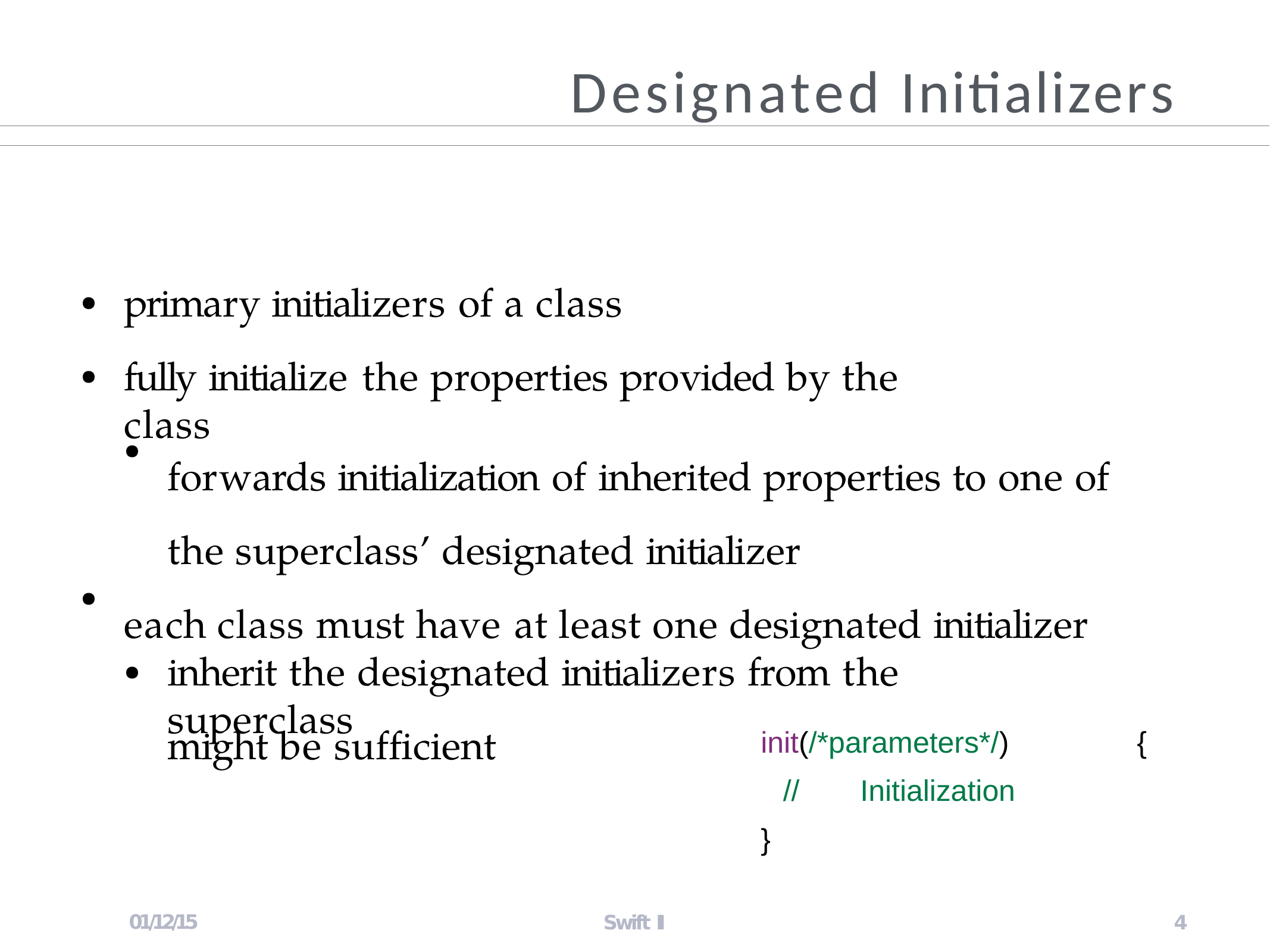

# Designated Initializers
primary initializers of a class
fully initialize the properties provided by the class
•
•
forwards initialization of inherited properties to one of the superclass’ designated initializer
each class must have at least one designated initializer
•
•
inherit the designated initializers from the superclass
•
might be sufficient
init(/*parameters*/)	{
//	Initialization
}
01/12/15
Swift II
4